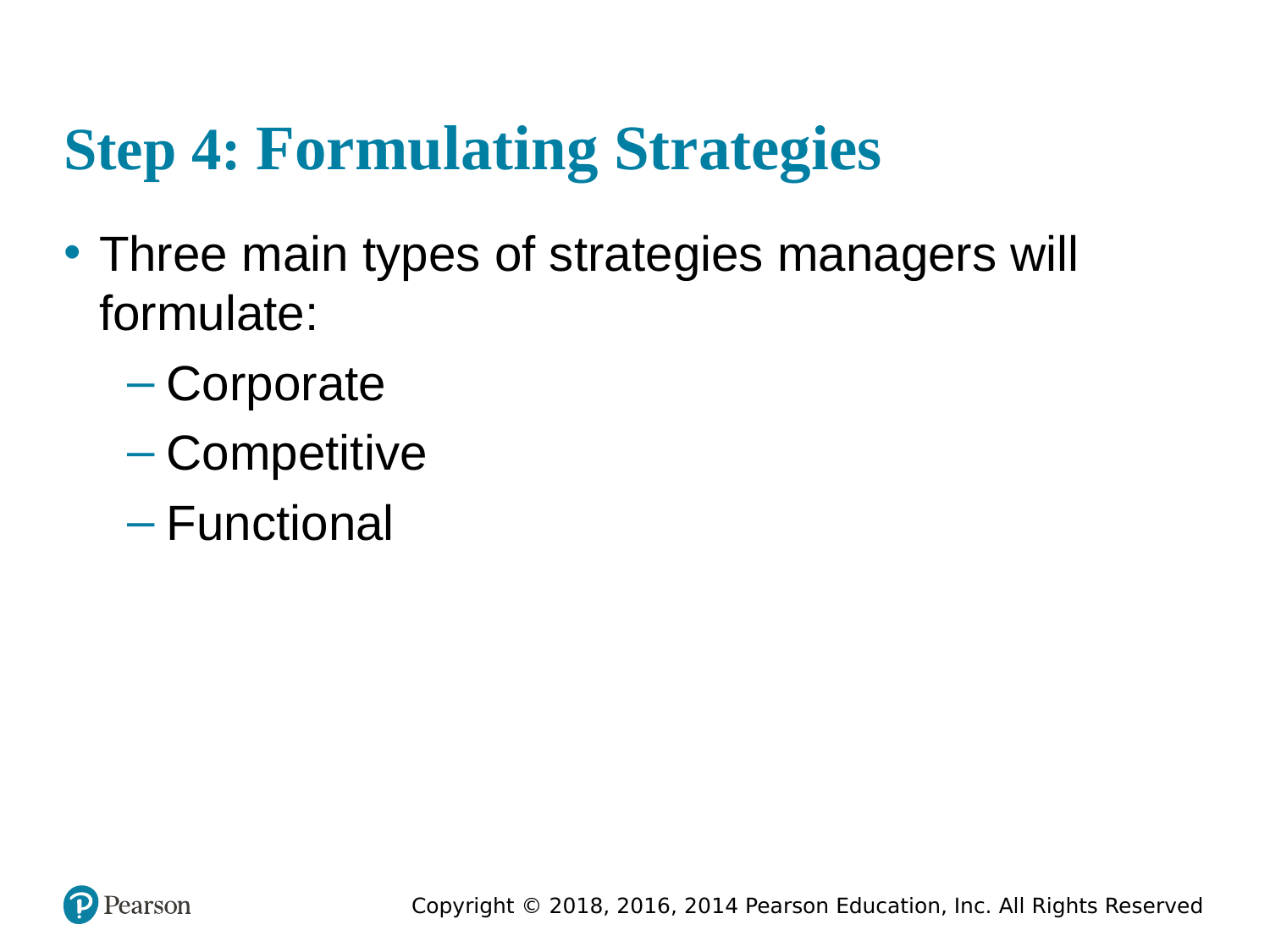

# Step 4: Formulating Strategies
Three main types of strategies managers will formulate:
Corporate
Competitive
Functional